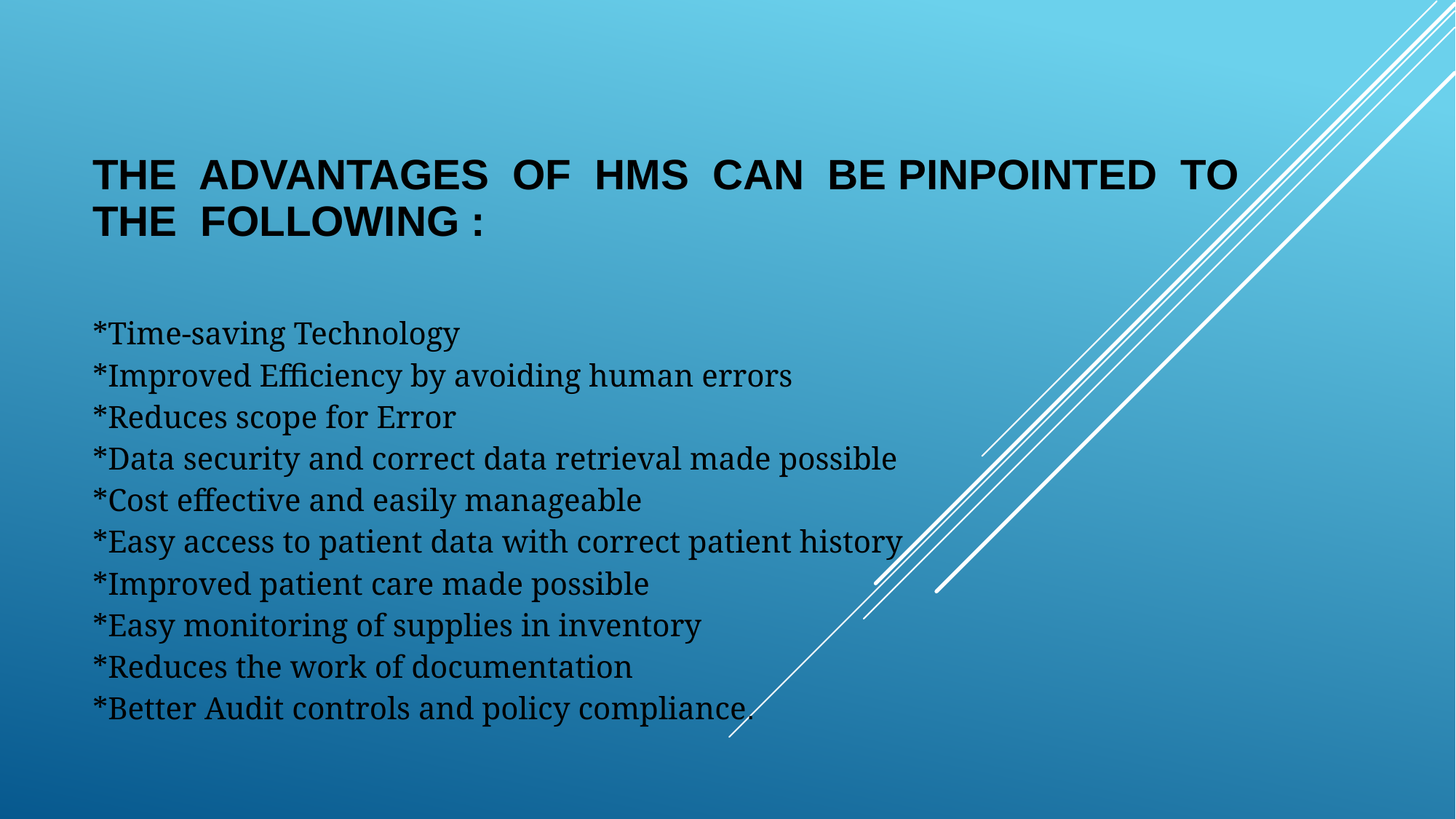

# The  advantages  of  HMS  can  be pinpointed  to  the  following :

*Time-saving Technology
*Improved Efficiency by avoiding human errors
*Reduces scope for Error
*Data security and correct data retrieval made possible
*Cost effective and easily manageable
*Easy access to patient data with correct patient history
*Improved patient care made possible
*Easy monitoring of supplies in inventory
*Reduces the work of documentation
*Better Audit controls and policy compliance.